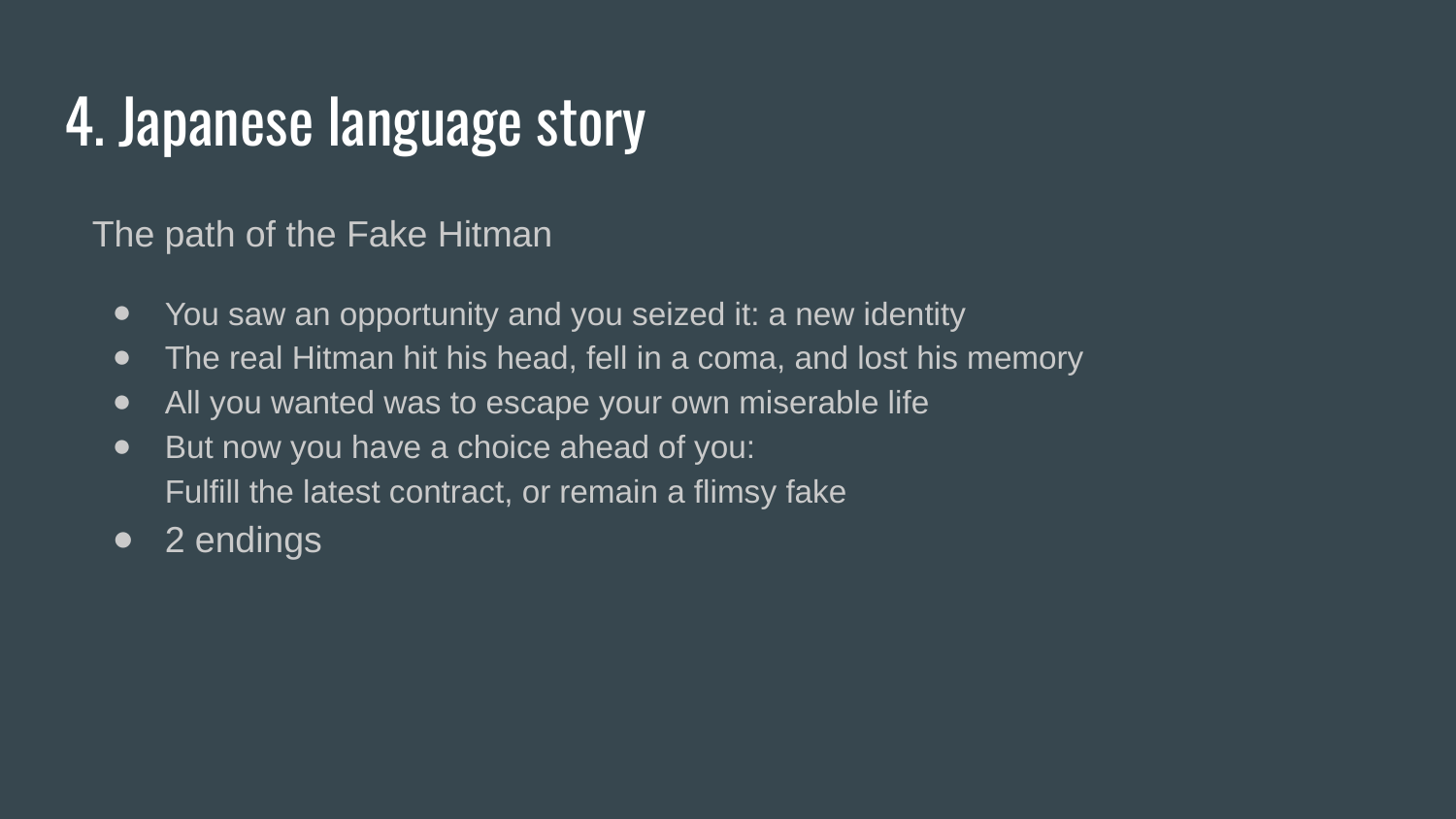

# 4. Japanese language story
The path of the Fake Hitman
You saw an opportunity and you seized it: a new identity
The real Hitman hit his head, fell in a coma, and lost his memory
All you wanted was to escape your own miserable life
But now you have a choice ahead of you:
Fulfill the latest contract, or remain a flimsy fake
2 endings